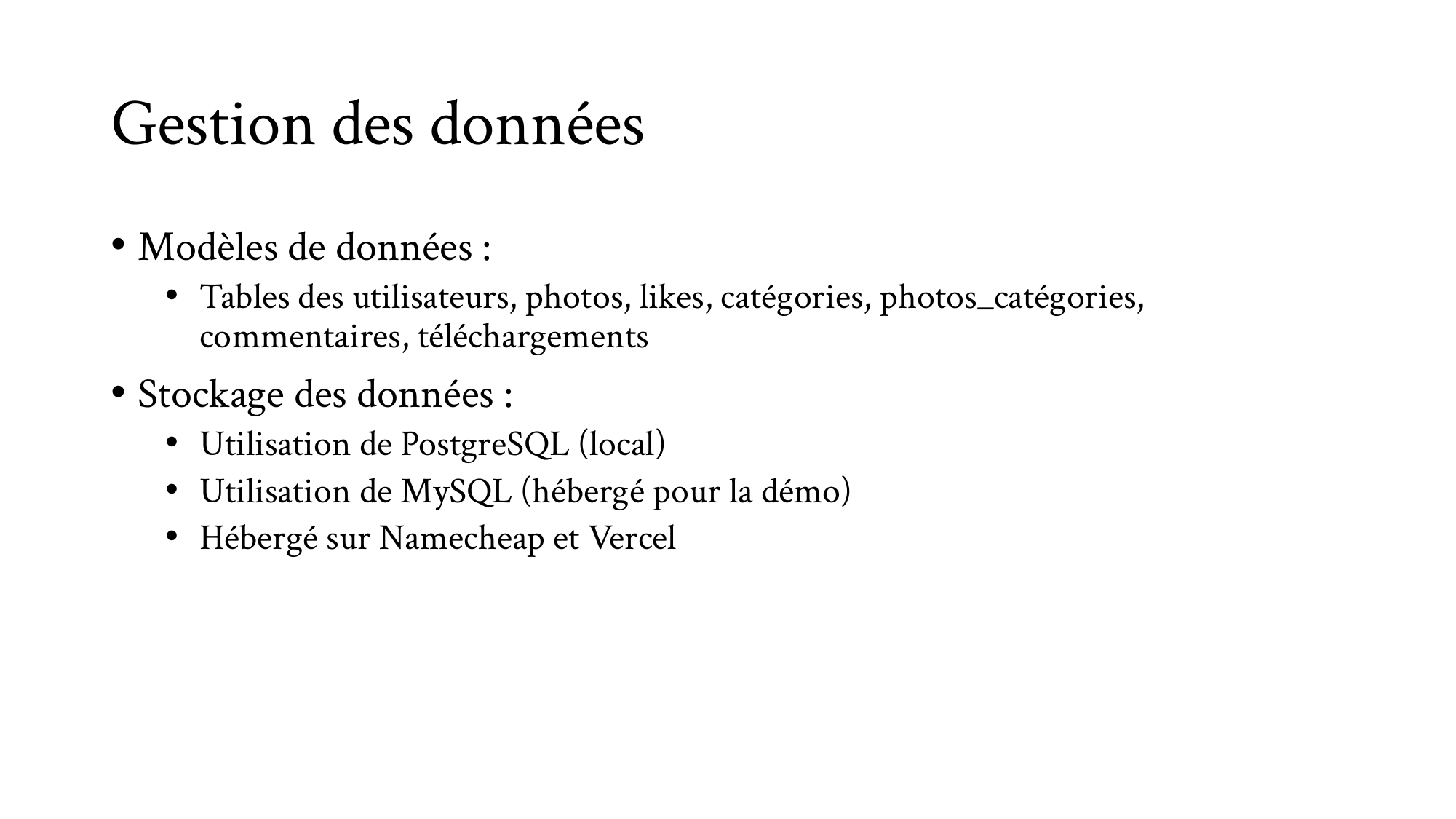

# Gestion des données
Modèles de données :
Tables des utilisateurs, photos, likes, catégories, photos_catégories, commentaires, téléchargements
Stockage des données :
Utilisation de PostgreSQL (local)
Utilisation de MySQL (hébergé pour la démo)
Hébergé sur Namecheap et Vercel